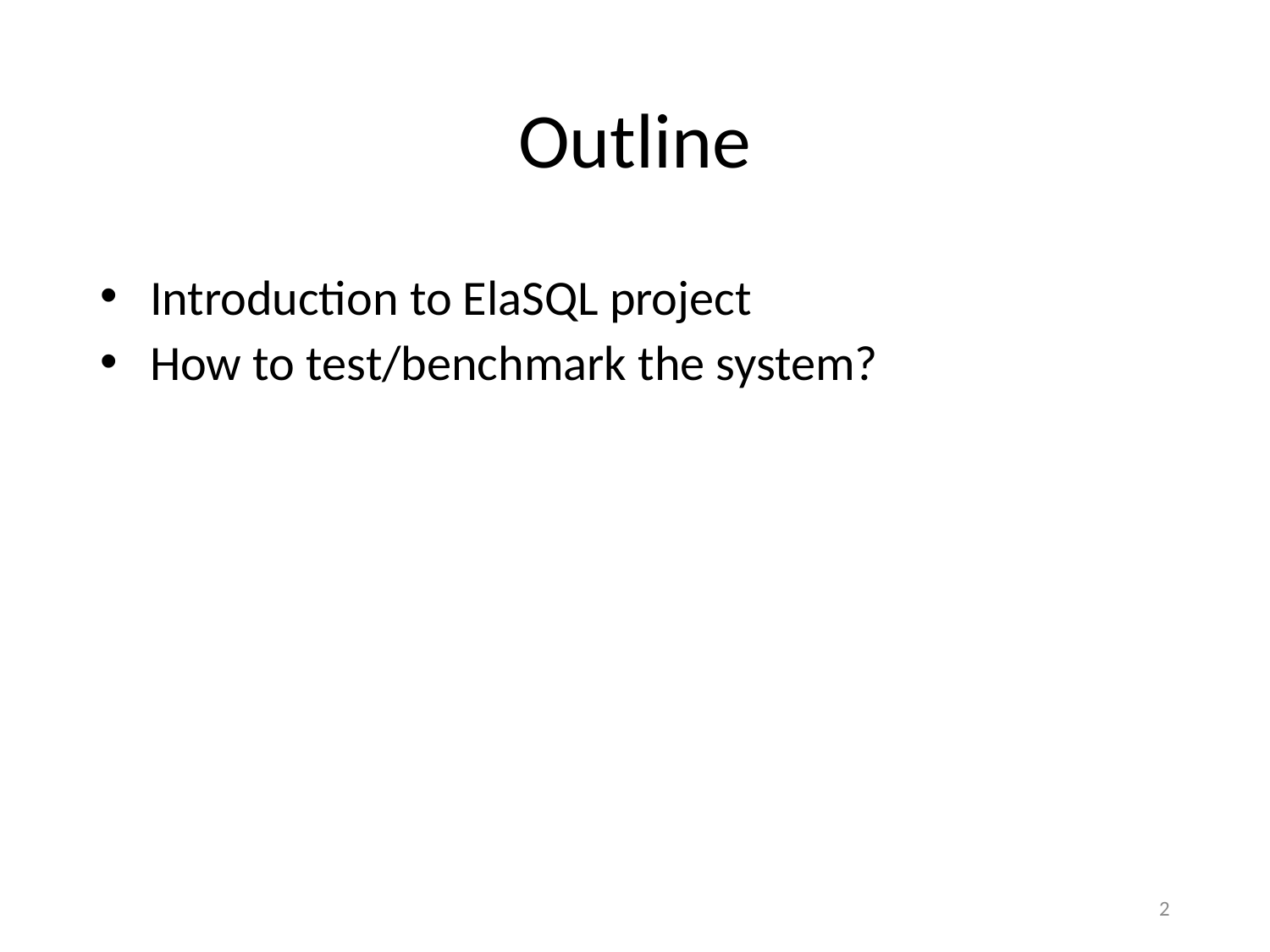

# Outline
Introduction to ElaSQL project
How to test/benchmark the system?
2